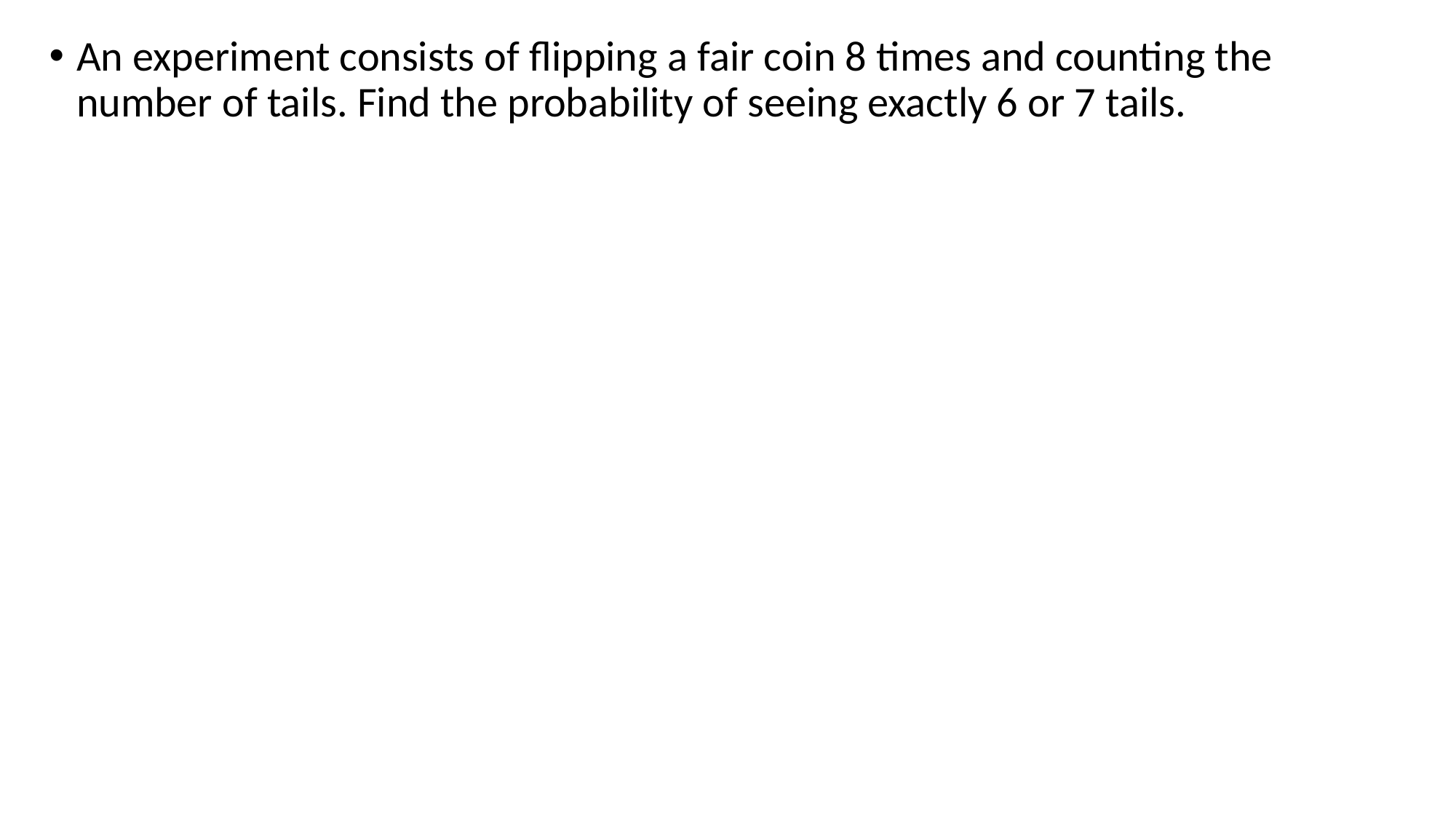

An experiment consists of flipping a fair coin 8 times and counting the number of tails. Find the probability of seeing exactly 6 or 7 tails.